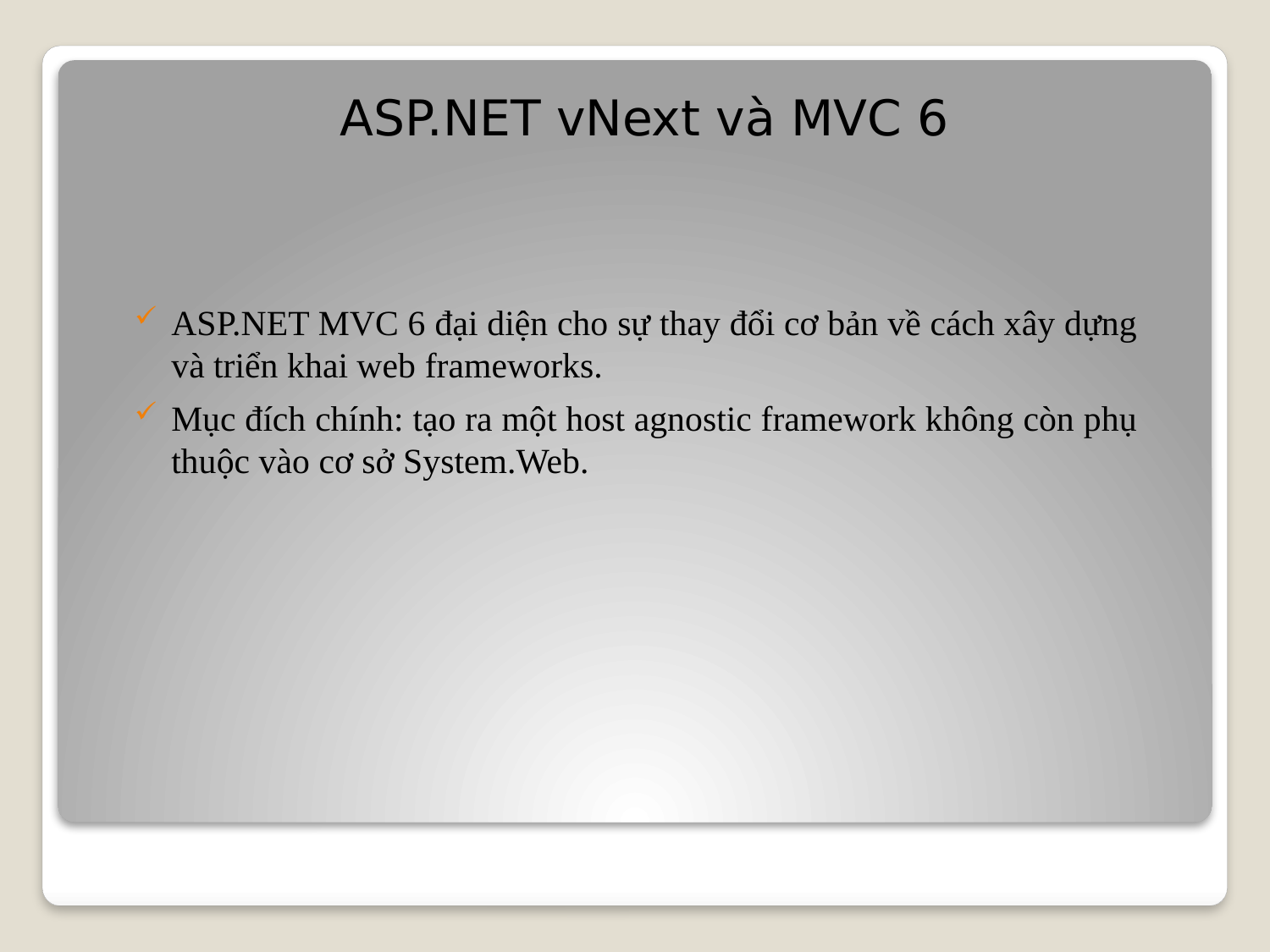

ASP.NET vNext và MVC 6
ASP.NET MVC 6 đại diện cho sự thay đổi cơ bản về cách xây dựng và triển khai web frameworks.
Mục đích chính: tạo ra một host agnostic framework không còn phụ thuộc vào cơ sở System.Web.